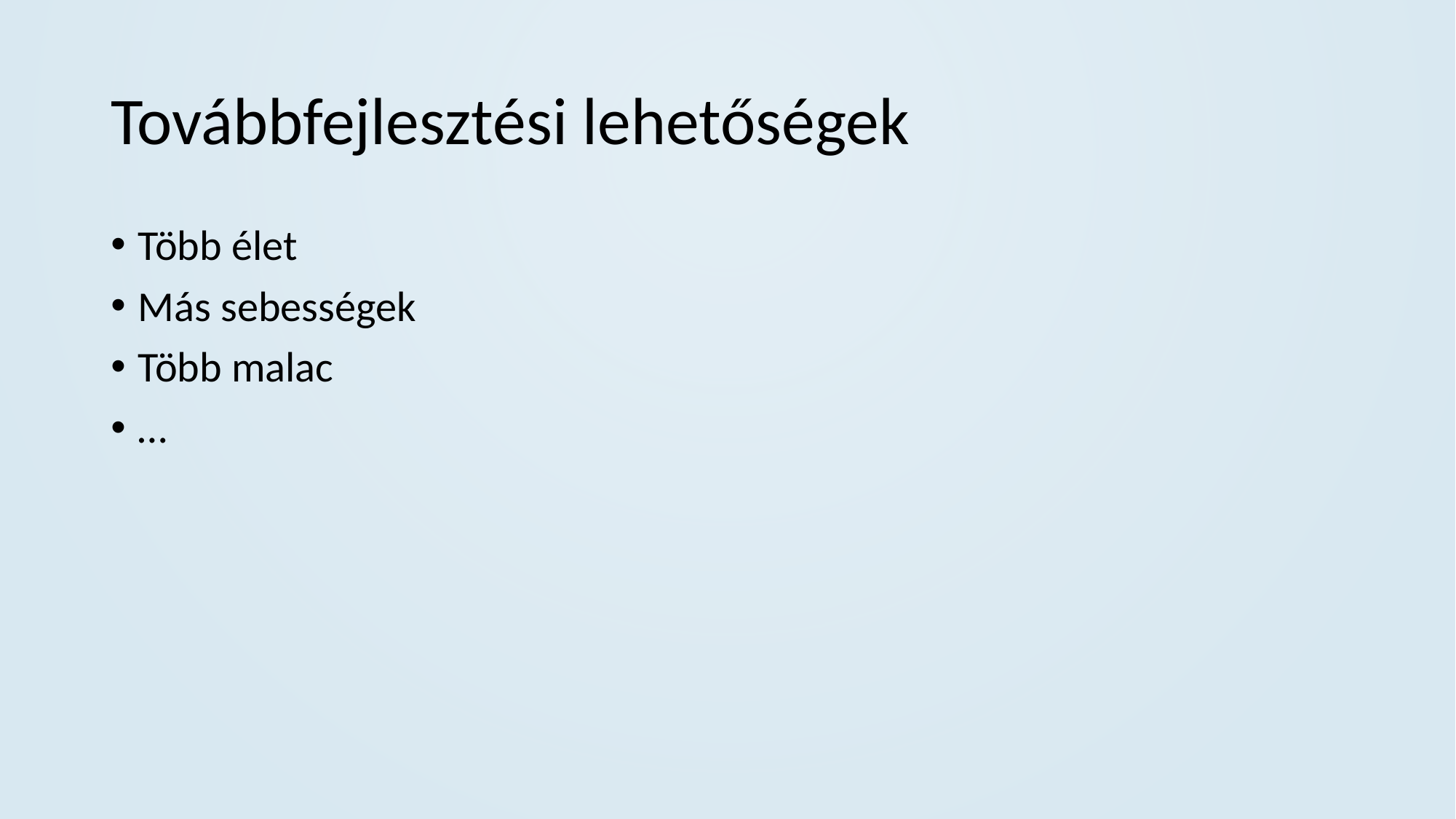

# Továbbfejlesztési lehetőségek
Több élet
Más sebességek
Több malac
…